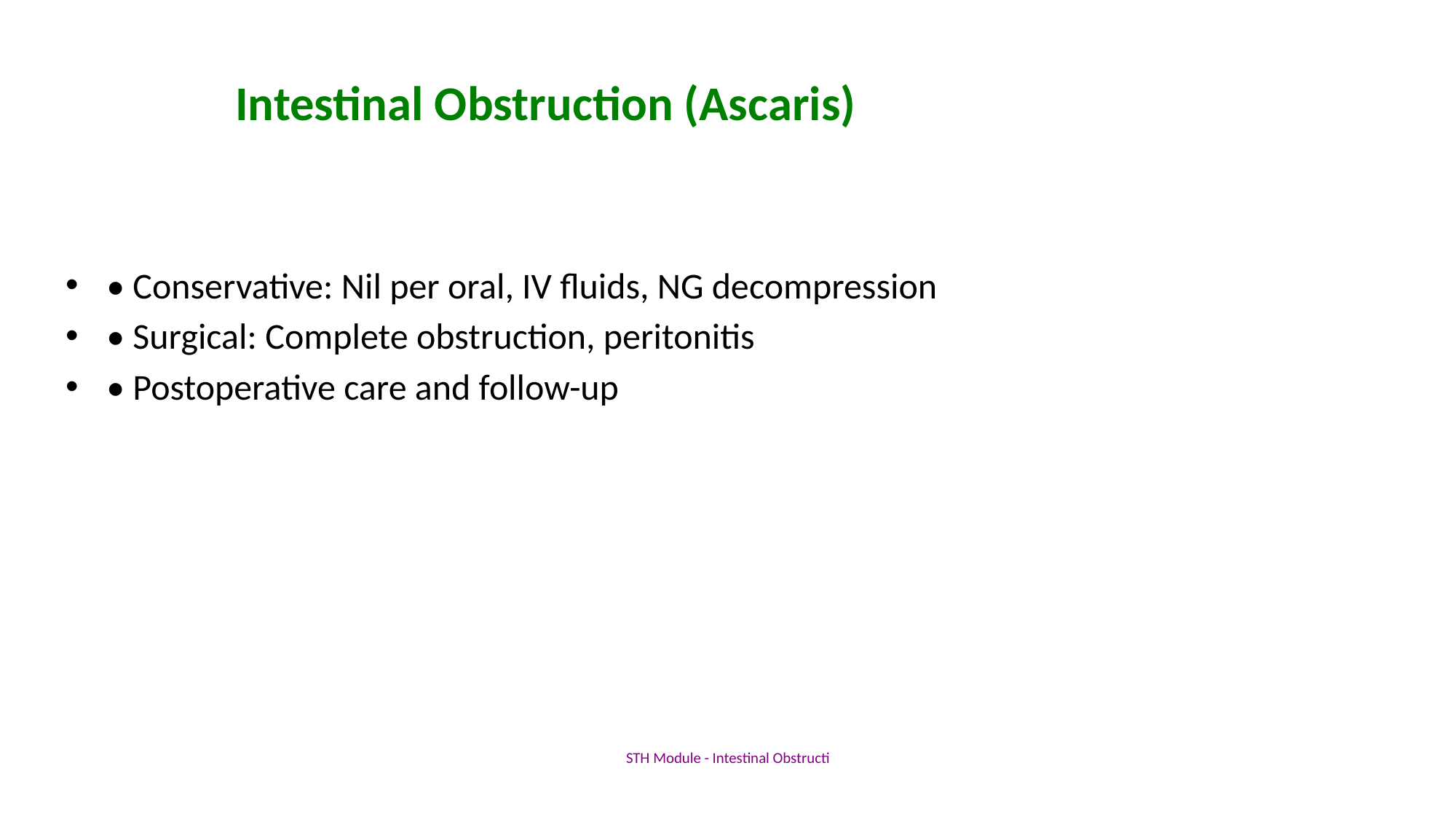

# Intestinal Obstruction (Ascaris)

• Conservative: Nil per oral, IV fluids, NG decompression
• Surgical: Complete obstruction, peritonitis
• Postoperative care and follow-up
STH Module - Intestinal Obstructi